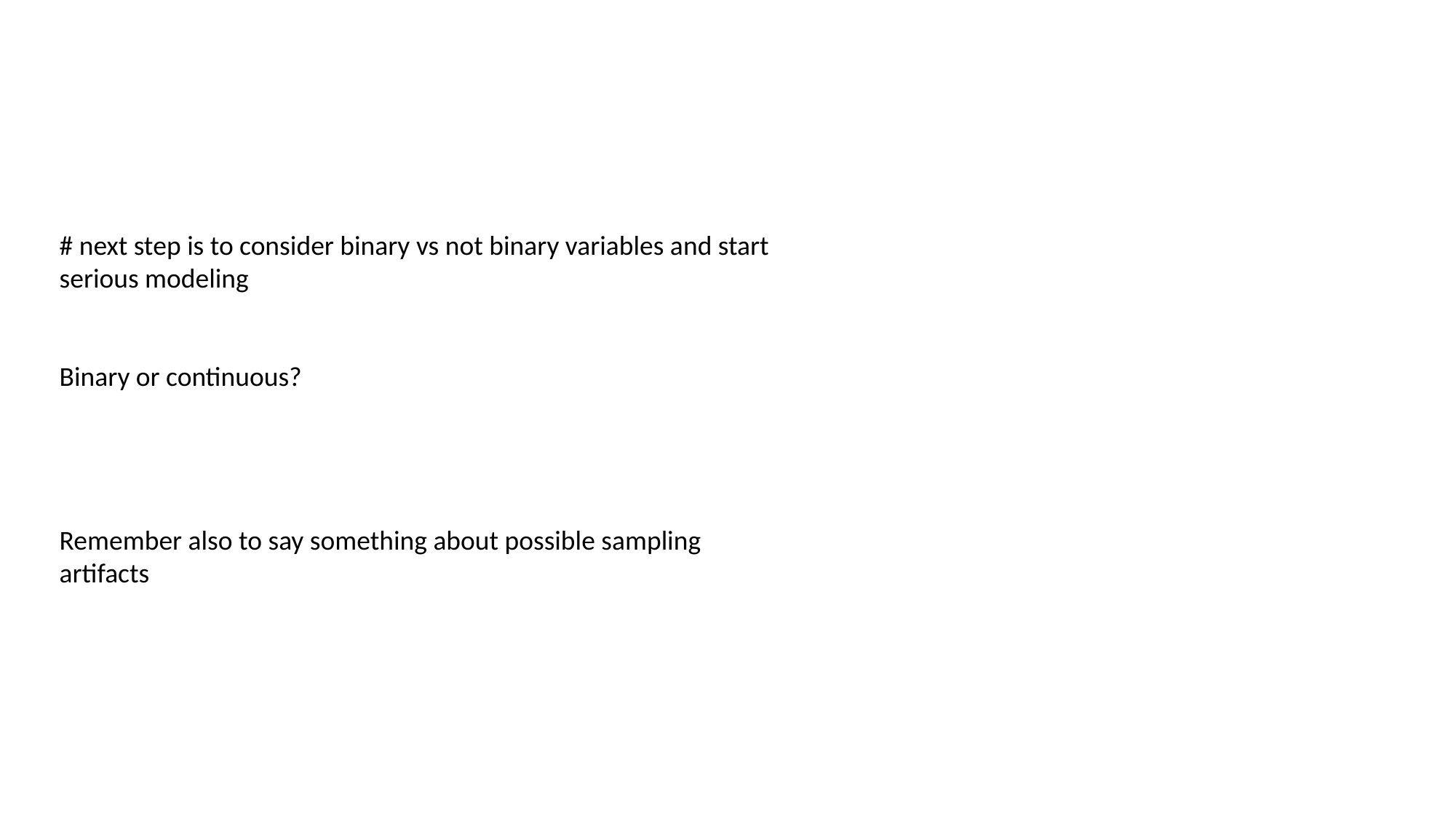

# next step is to consider binary vs not binary variables and start serious modeling

Binary or continuous?

Remember also to say something about possible sampling artifacts